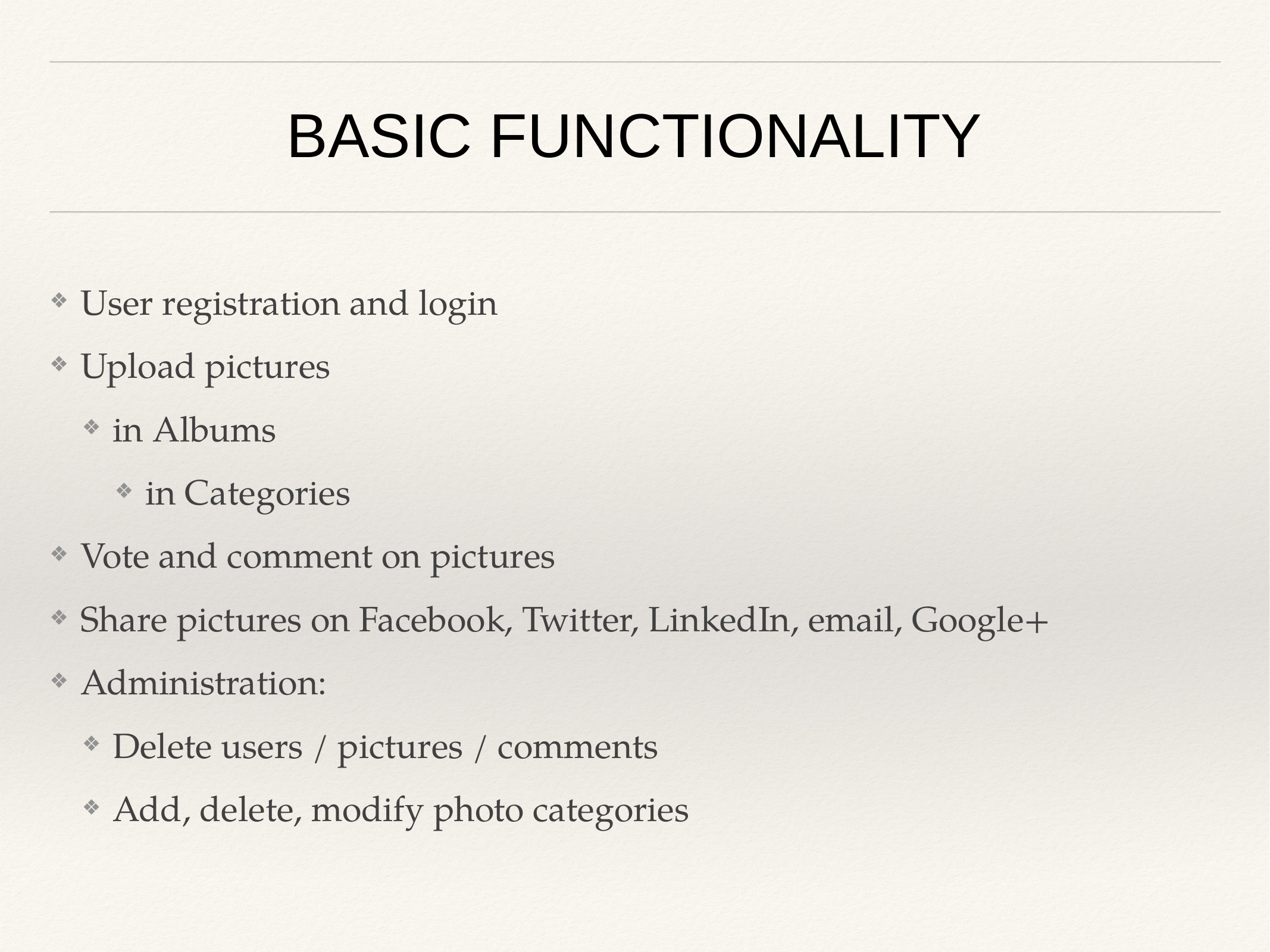

# Basic Functionality
User registration and login
Upload pictures
in Albums
in Categories
Vote and comment on pictures
Share pictures on Facebook, Twitter, LinkedIn, email, Google+
Administration:
Delete users / pictures / comments
Add, delete, modify photo categories